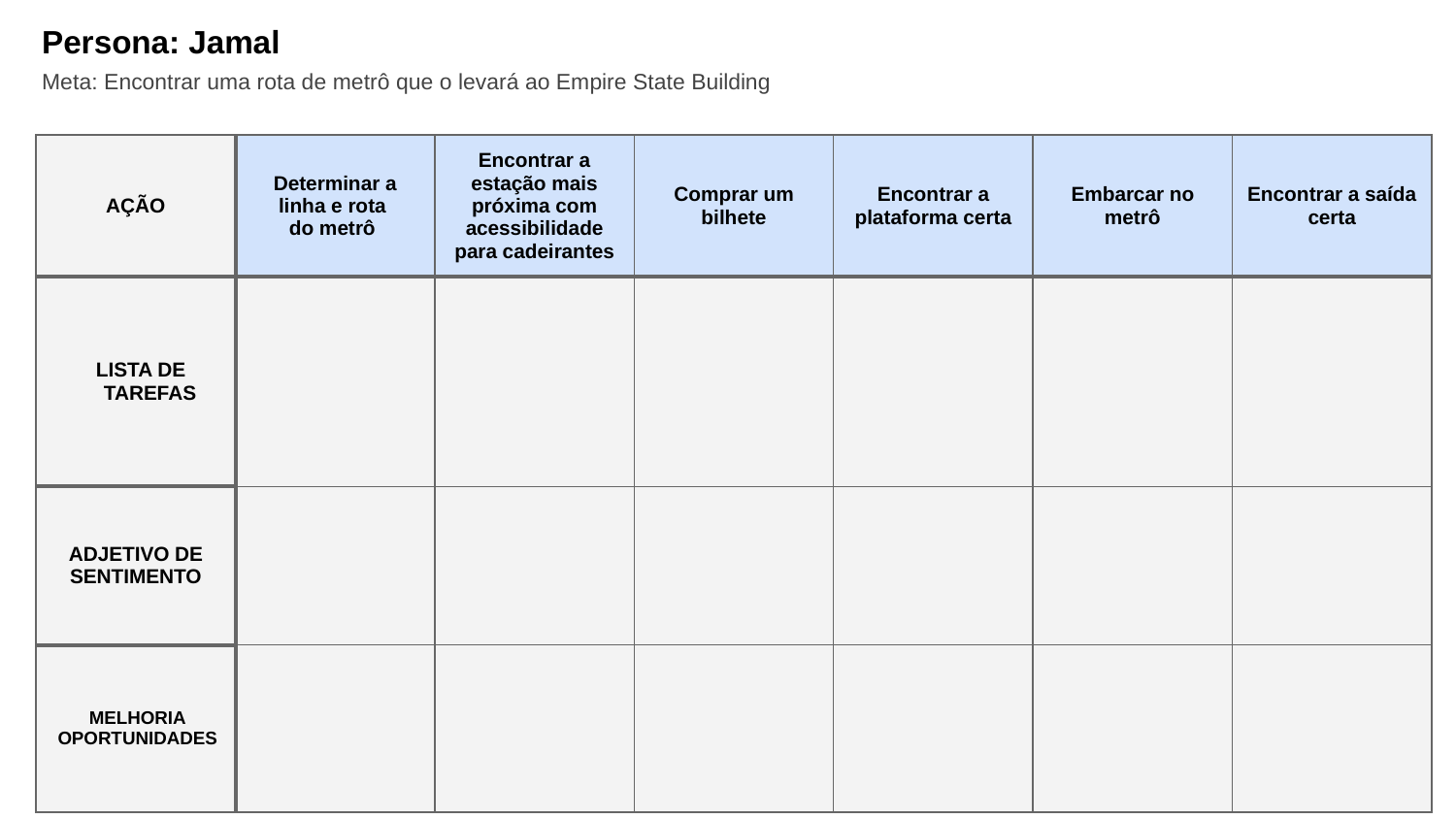

Persona: Jamal
Meta: Encontrar uma rota de metrô que o levará ao Empire State Building

| AÇÃO | Determinar a linha e rota do metrô | Encontrar a estação mais próxima com acessibilidade para cadeirantes | Comprar um bilhete | Encontrar a plataforma certa | Embarcar no metrô | Encontrar a saída certa |
| --- | --- | --- | --- | --- | --- | --- |
| LISTA DE TAREFAS |  |  |  |  |  |  |
| ADJETIVO DE SENTIMENTO |  |  |  |  |  |  |
| MELHORIA OPORTUNIDADES |  |  |  |  |  |  |